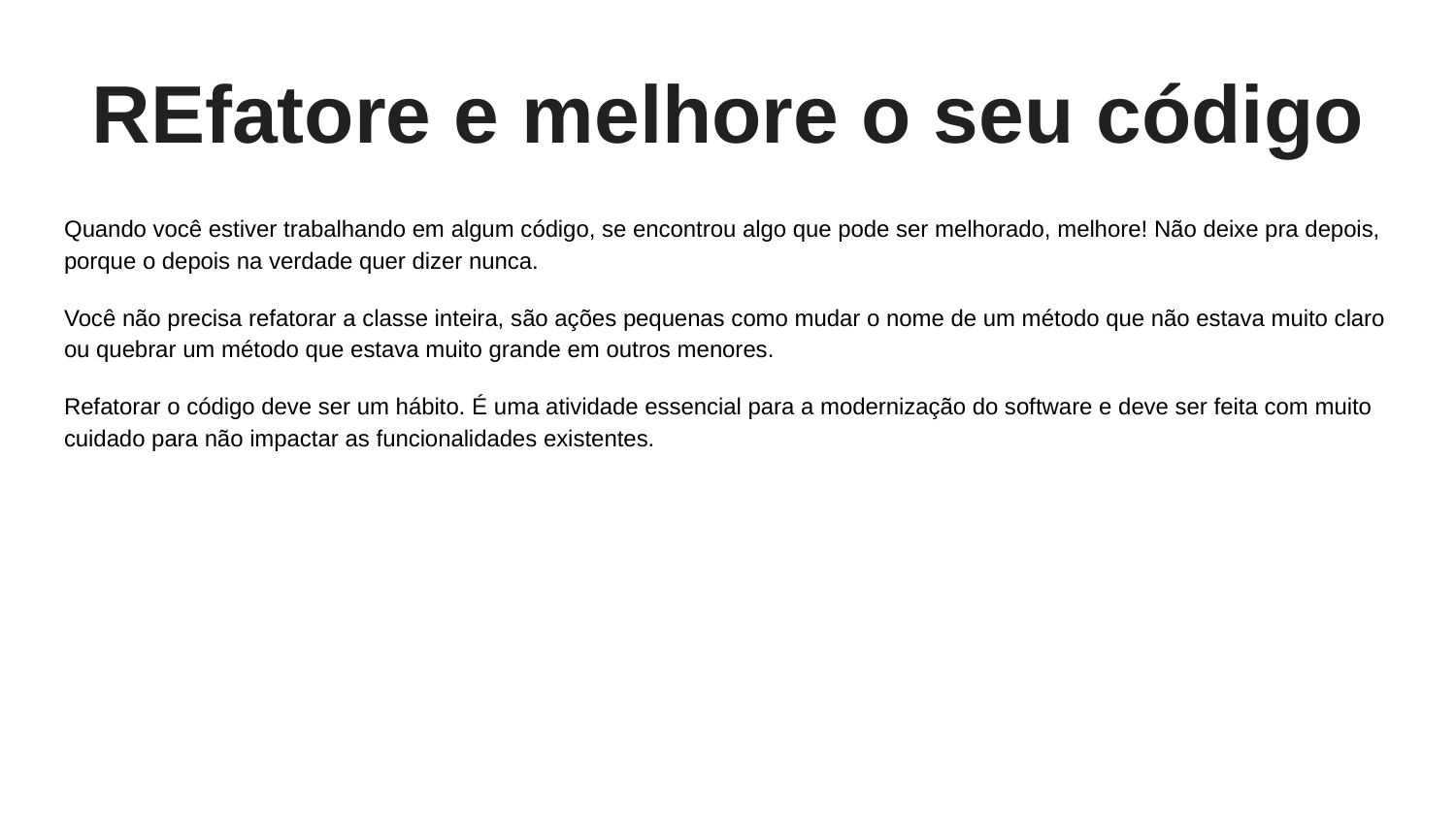

# REfatore e melhore o seu código
Quando você estiver trabalhando em algum código, se encontrou algo que pode ser melhorado, melhore! Não deixe pra depois, porque o depois na verdade quer dizer nunca.
Você não precisa refatorar a classe inteira, são ações pequenas como mudar o nome de um método que não estava muito claro ou quebrar um método que estava muito grande em outros menores.
Refatorar o código deve ser um hábito. É uma atividade essencial para a modernização do software e deve ser feita com muito cuidado para não impactar as funcionalidades existentes.